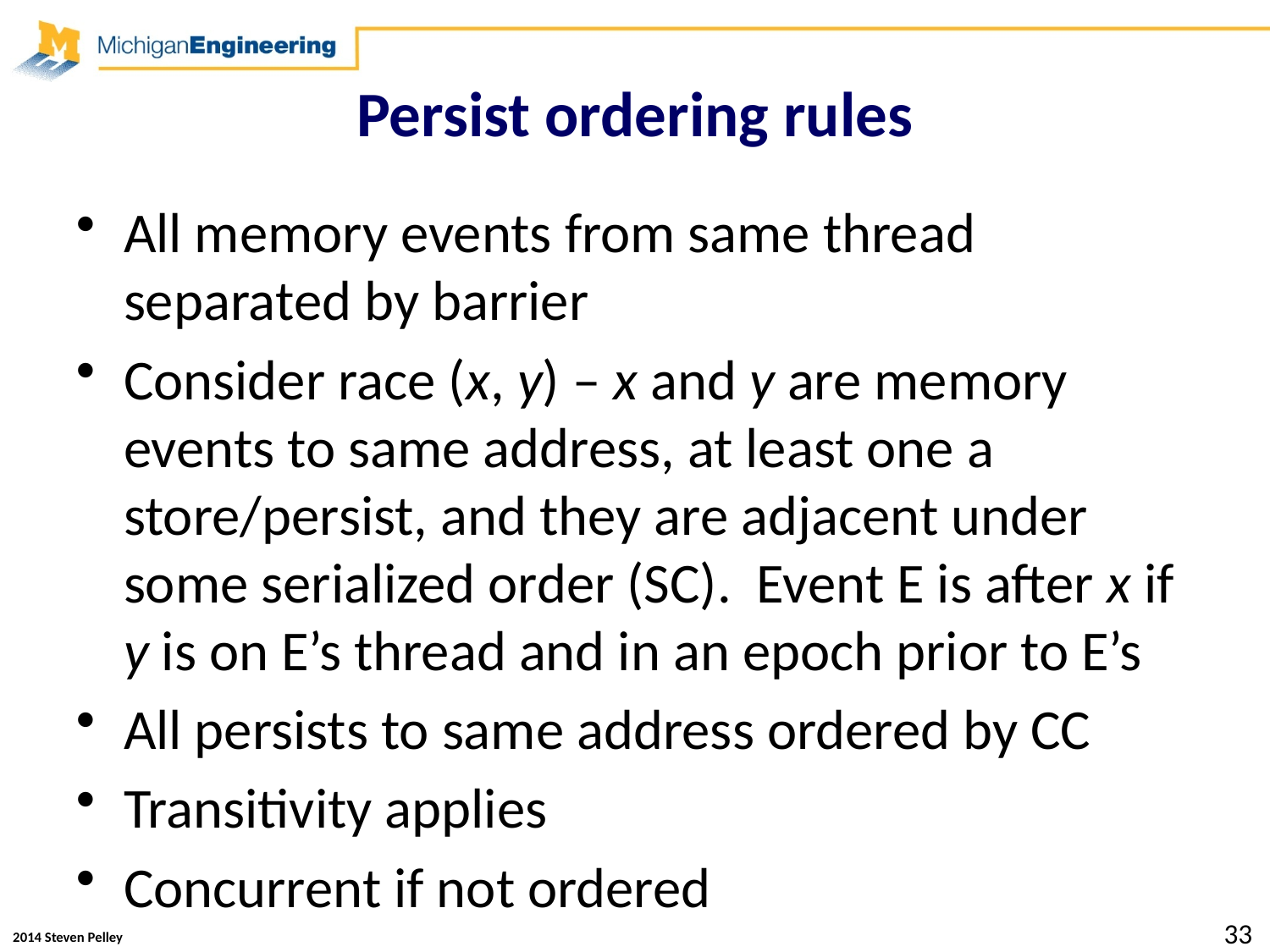

# Persist ordering rules
All memory events from same thread separated by barrier
Consider race (x, y) – x and y are memory events to same address, at least one a store/persist, and they are adjacent under some serialized order (SC).  Event E is after x if y is on E’s thread and in an epoch prior to E’s
All persists to same address ordered by CC
Transitivity applies
Concurrent if not ordered
33